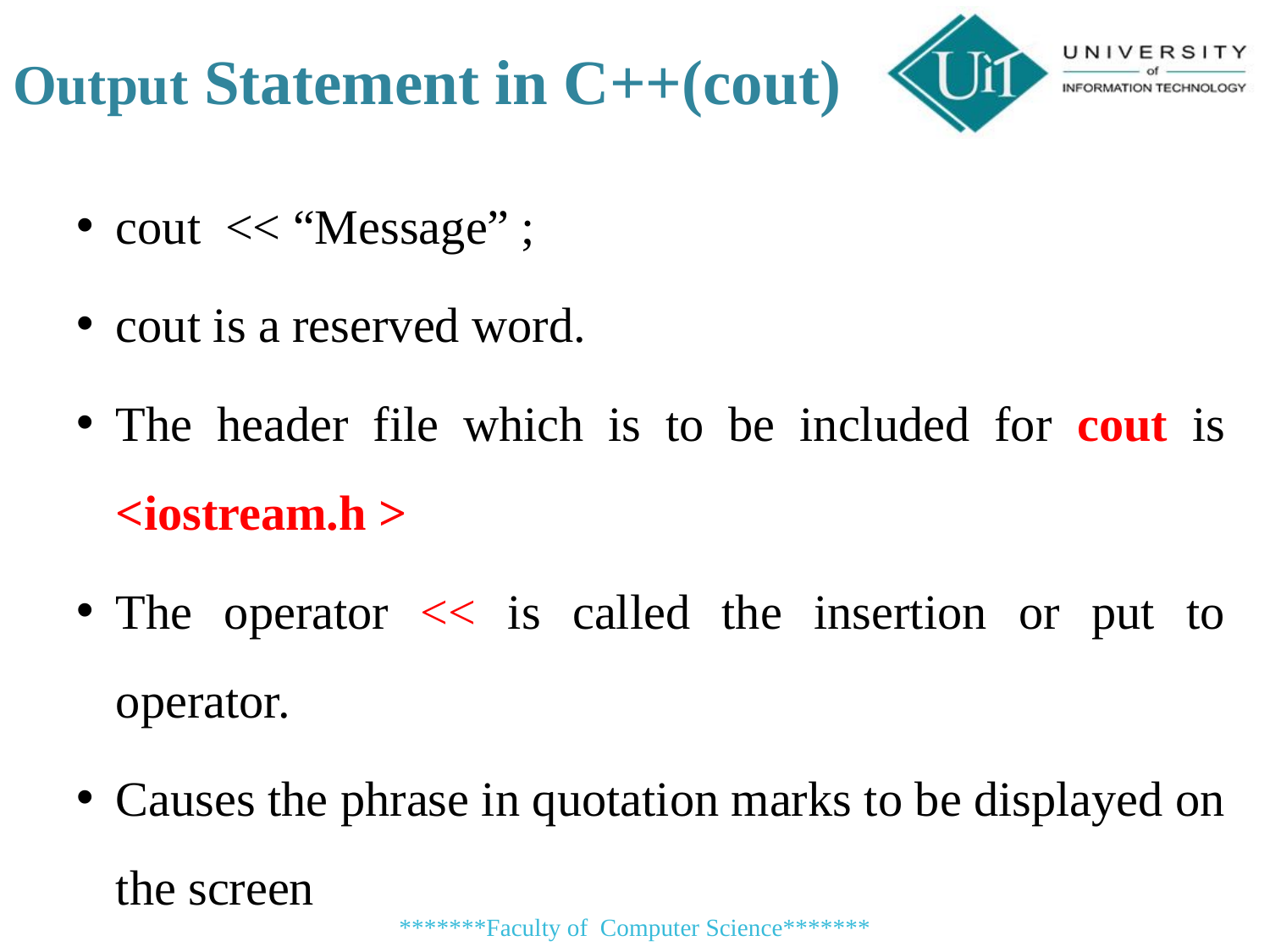

Output Statement in C++(cout)
cout  << “Message” ;
cout is a reserved word.
The header file which is to be included for cout is <iostream.h >
The operator << is called the insertion or put to operator.
Causes the phrase in quotation marks to be displayed on the screen

*******Faculty of  Computer Science*******